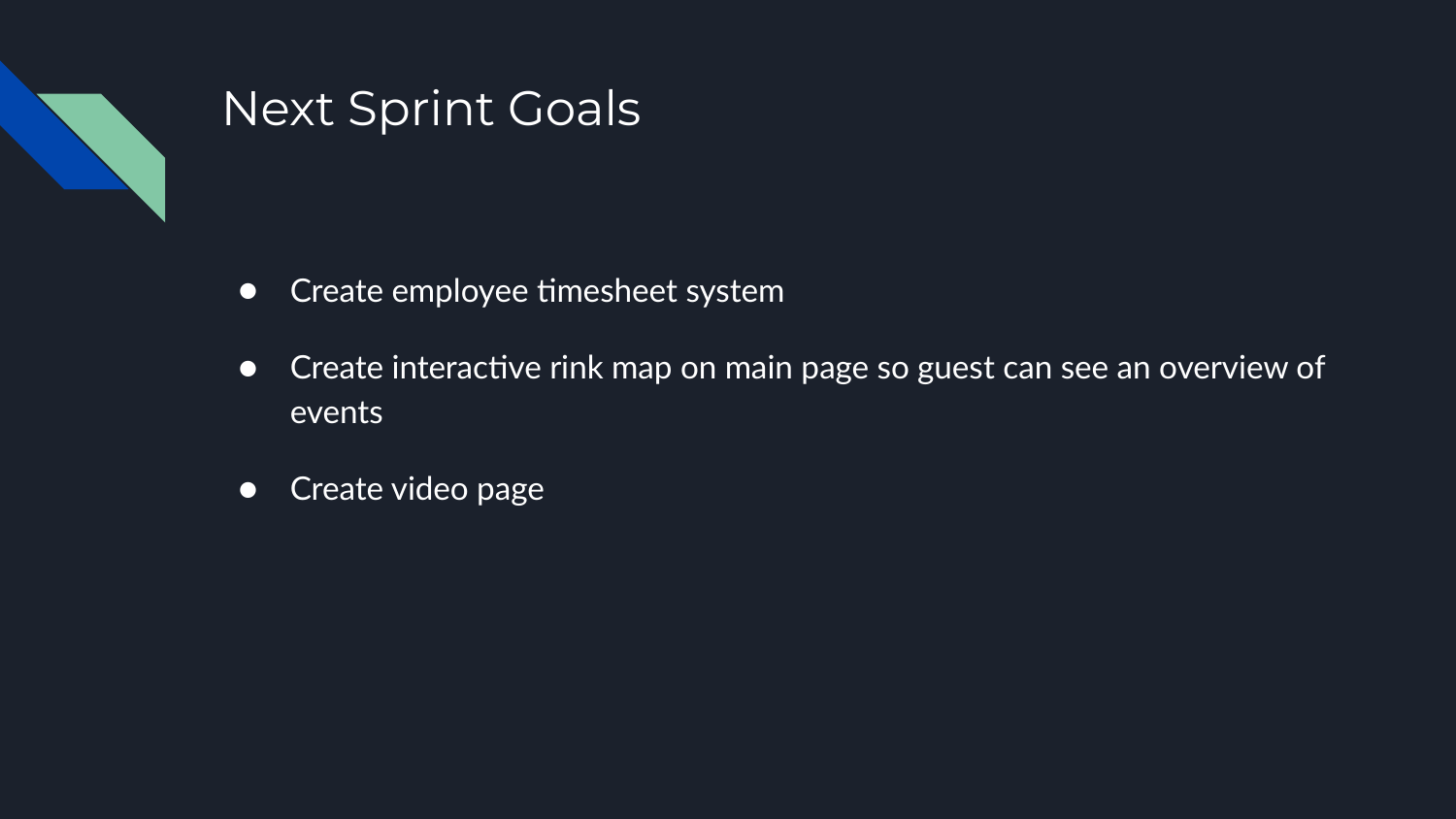

# Next Sprint Goals
Create employee timesheet system
Create interactive rink map on main page so guest can see an overview of events
Create video page